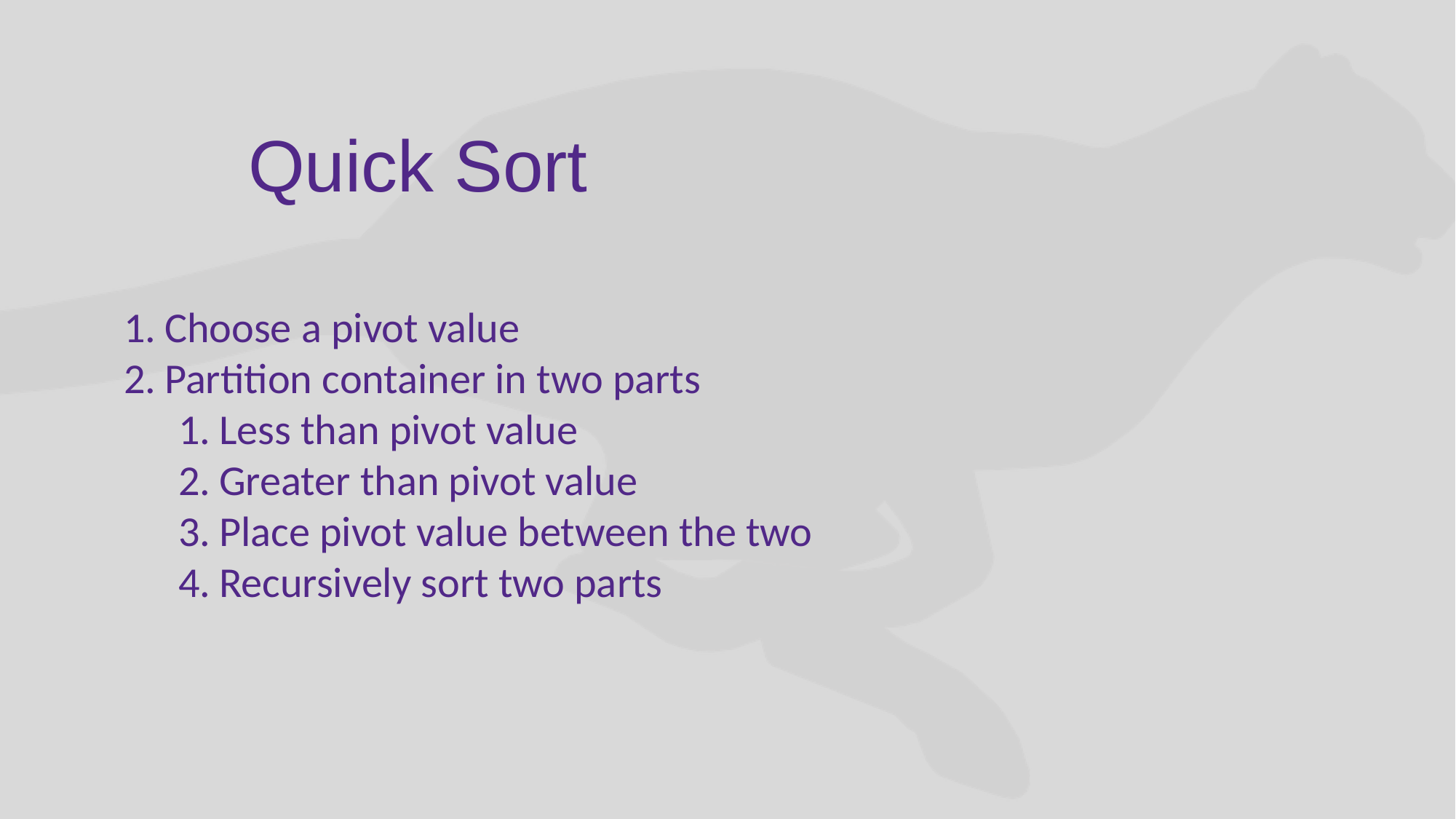

Quick Sort
Choose a pivot value
Partition container in two parts
Less than pivot value
Greater than pivot value
Place pivot value between the two
Recursively sort two parts